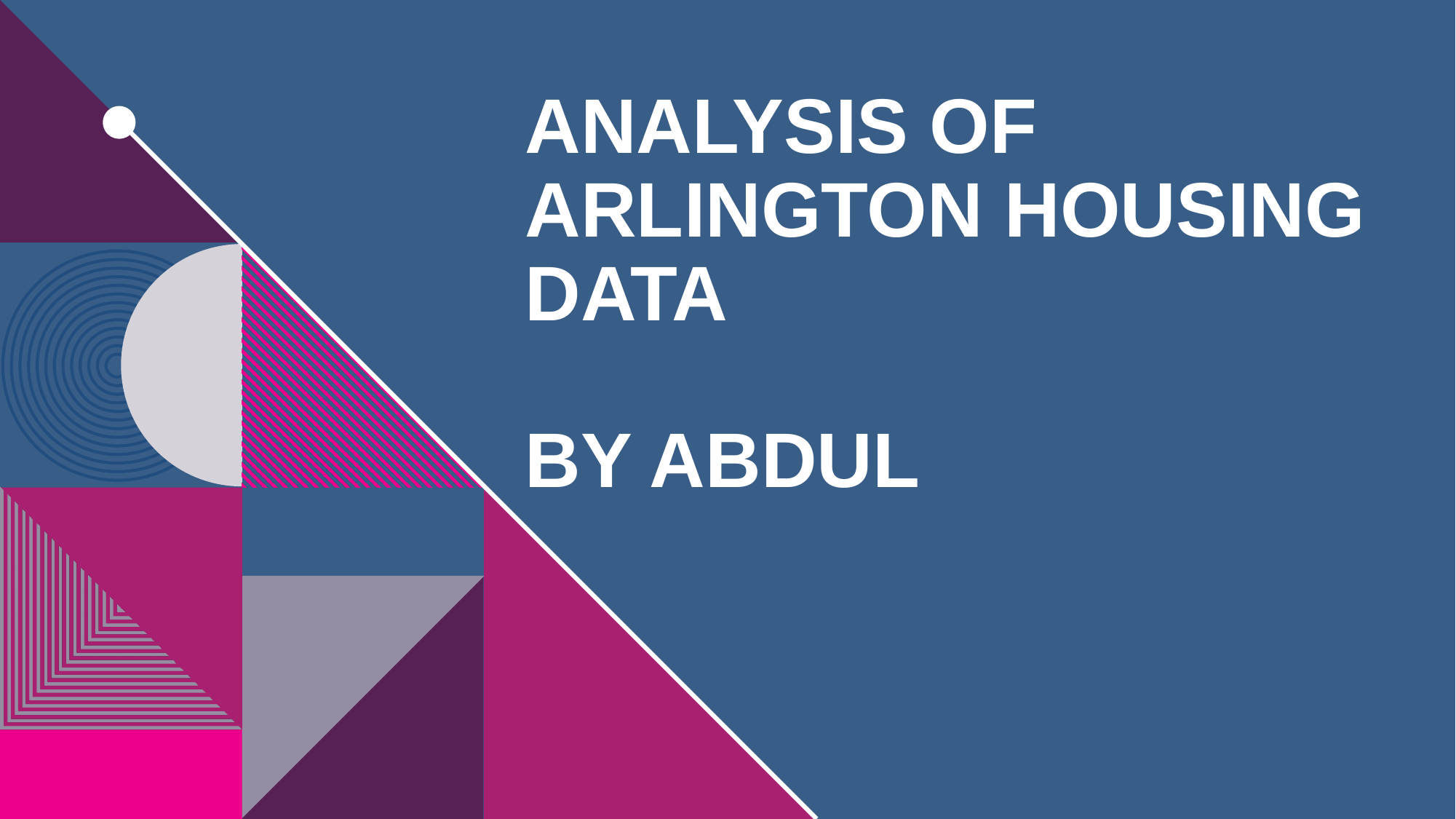

# Analysis of ARLINGTON Housing Data by Abdul